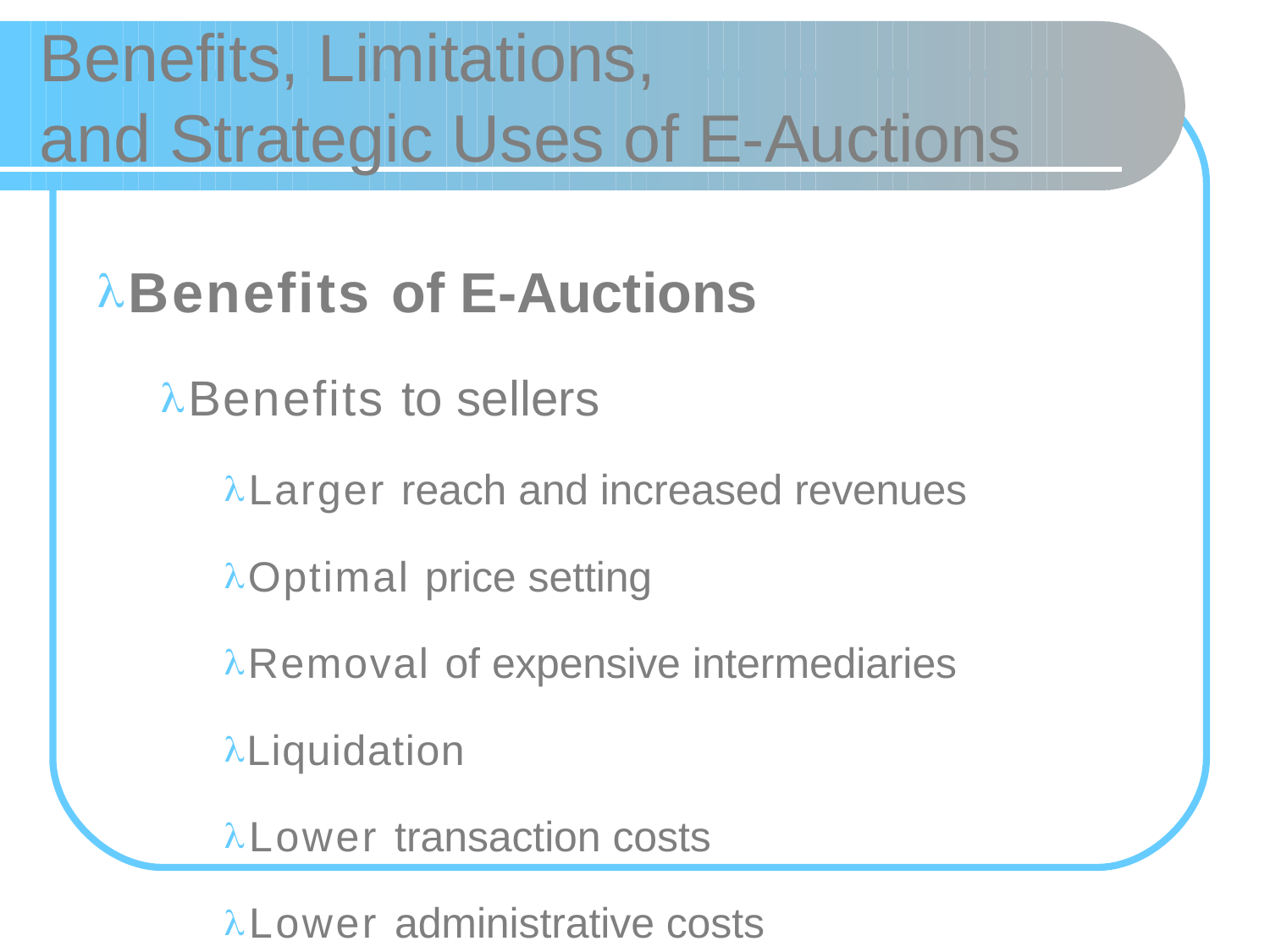

# Benefits, Limitations,
and Strategic Uses of E-Auctions
λBenefits of E-Auctions
λBenefits to sellers
λLarger reach and increased revenues
λOptimal price setting
λRemoval of expensive intermediaries
λLiquidation
λLower transaction costs
λLower administrative costs
λBetter customer relationships